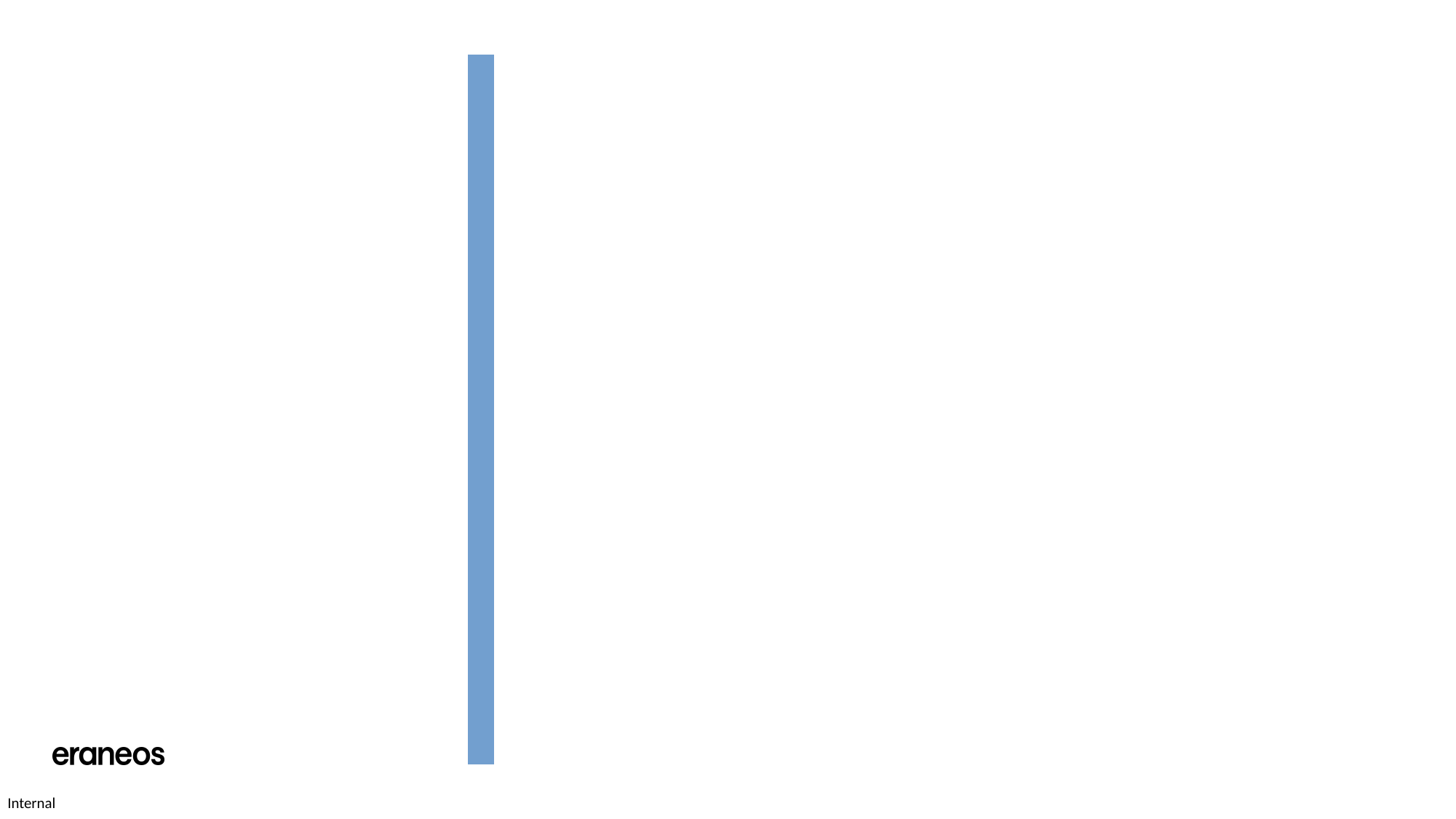

# AOZ Challenge: SupplyHub

Daniel Maksimovic, Katerina Kuneva, Nils Grob
Zürich, 01.09.2025